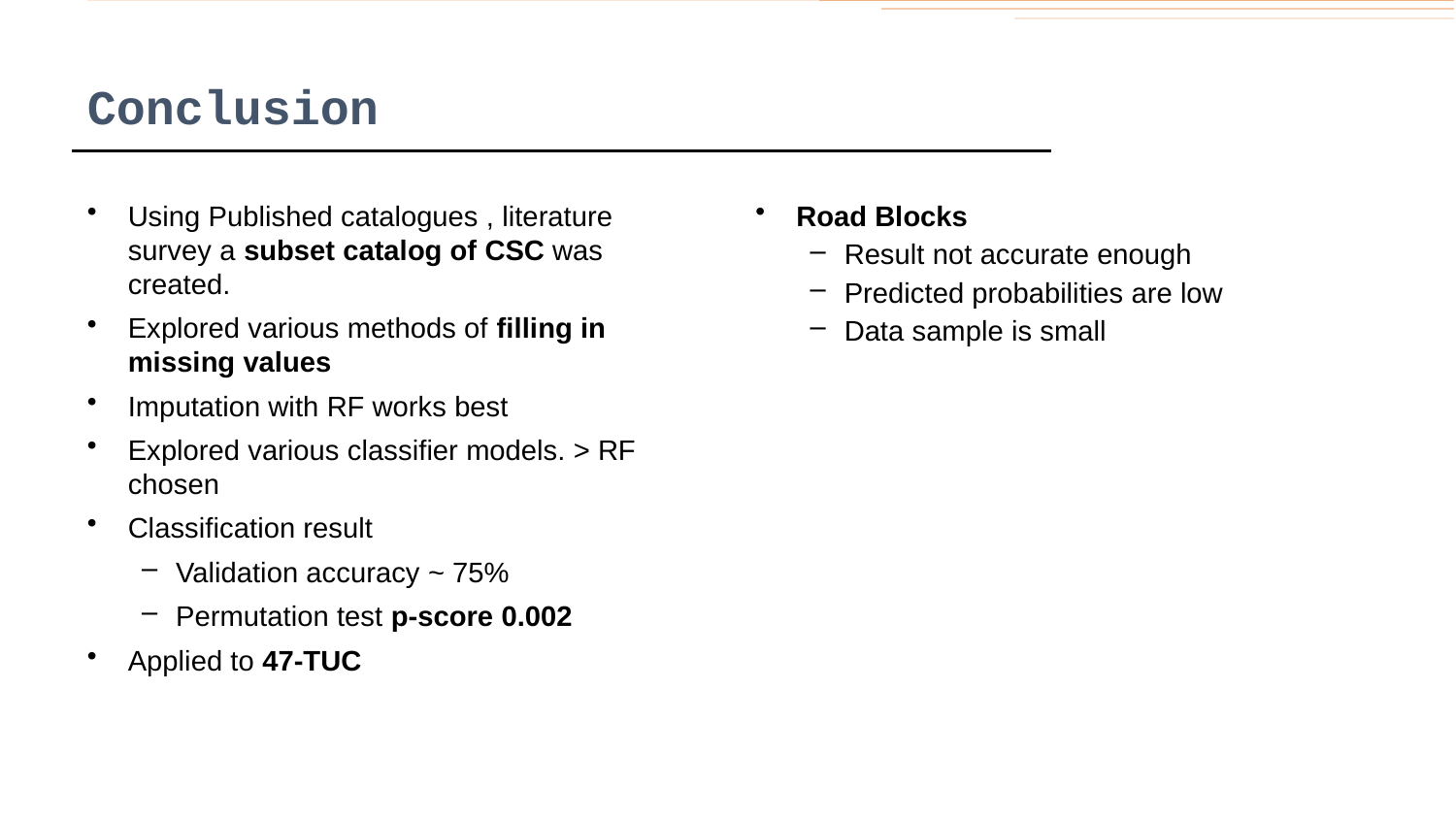

# Conclusion
Using Published catalogues , literature survey a subset catalog of CSC was created.
Explored various methods of filling in missing values
Imputation with RF works best
Explored various classifier models. > RF chosen
Classification result
Validation accuracy ~ 75%
Permutation test p-score 0.002
Applied to 47-TUC

Road Blocks
Result not accurate enough
Predicted probabilities are low
Data sample is small